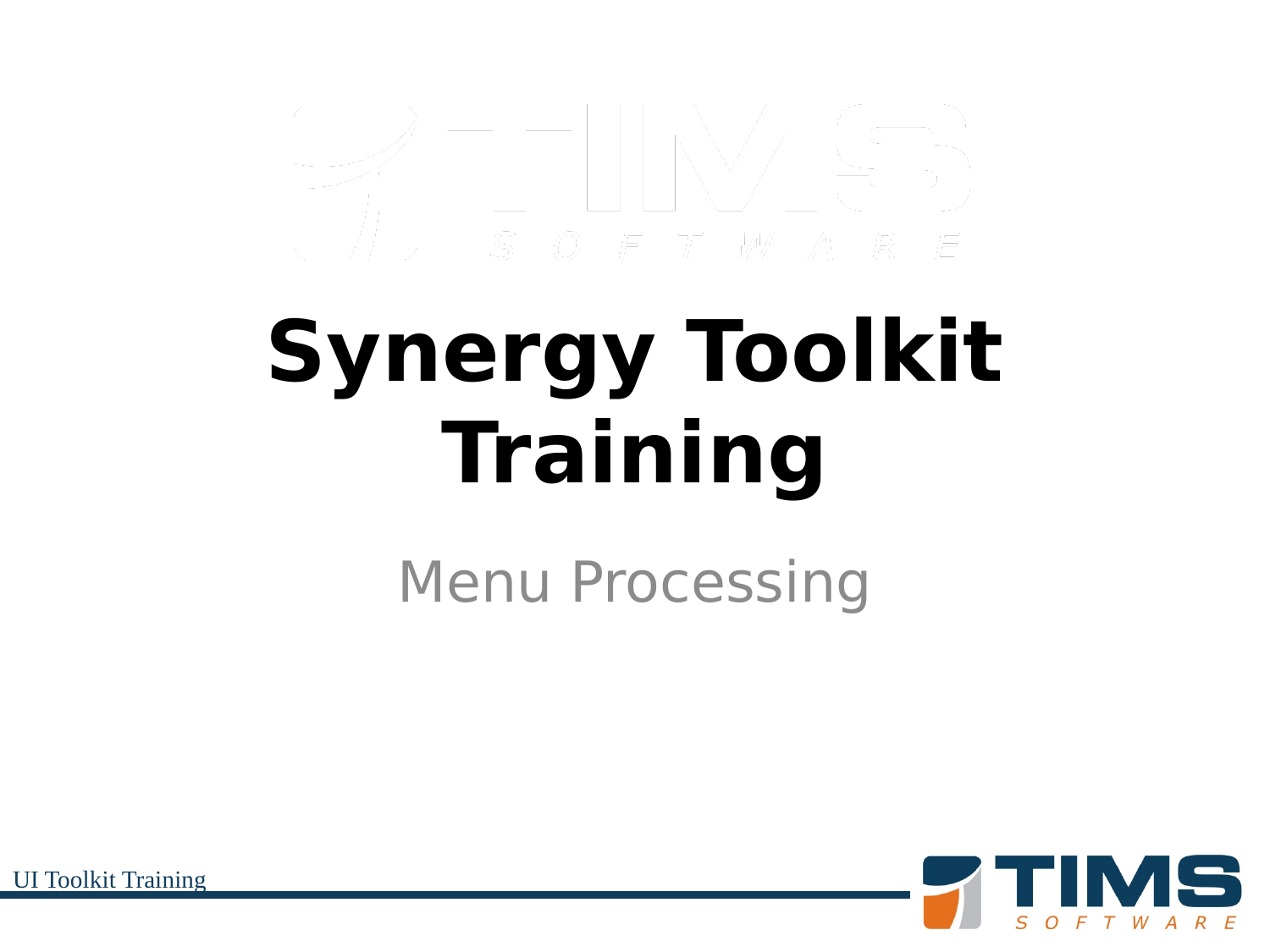

# Synergy Toolkit Training
Menu Processing
UI Toolkit Training